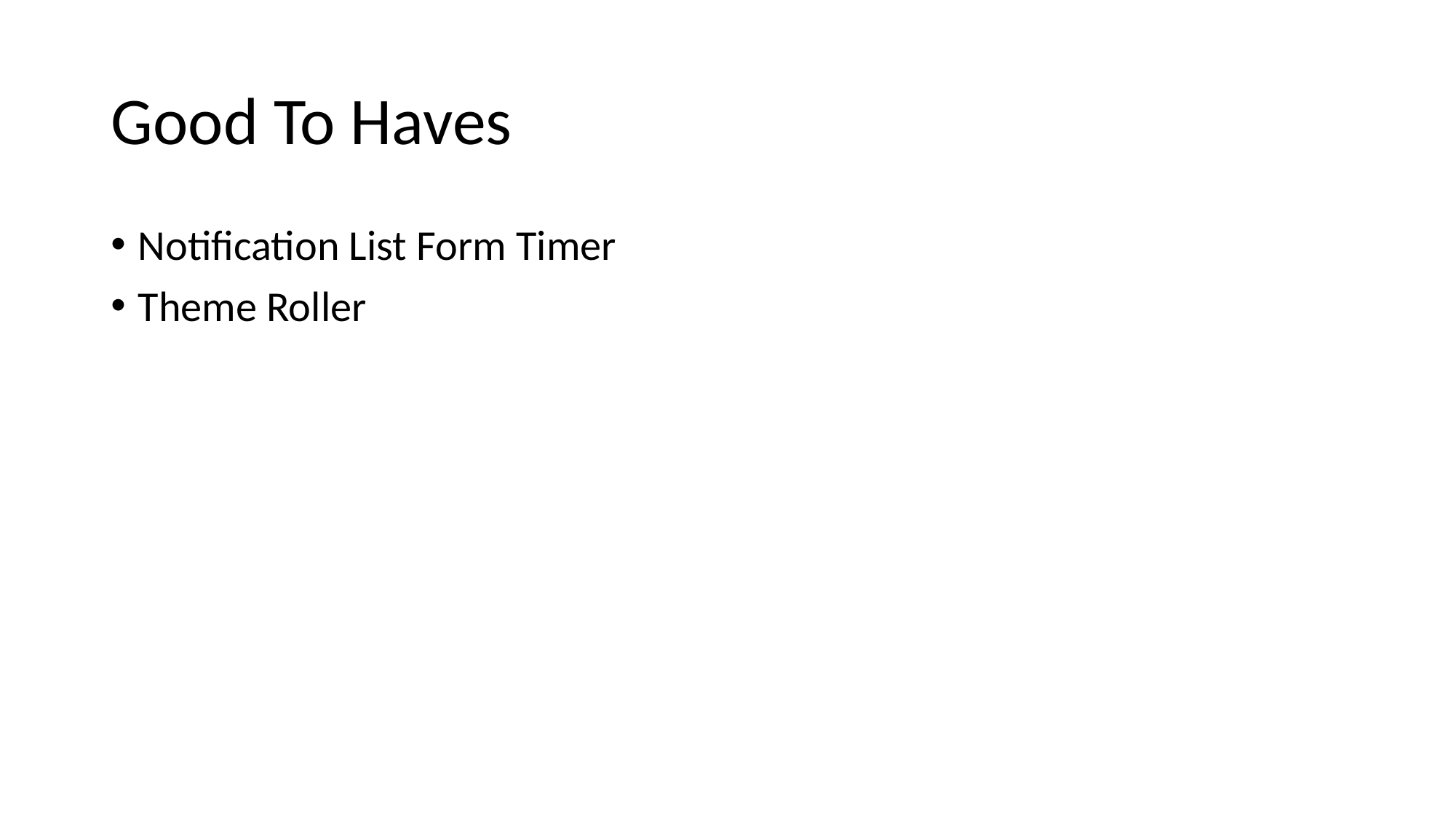

# Good To Haves
Notification List Form Timer
Theme Roller